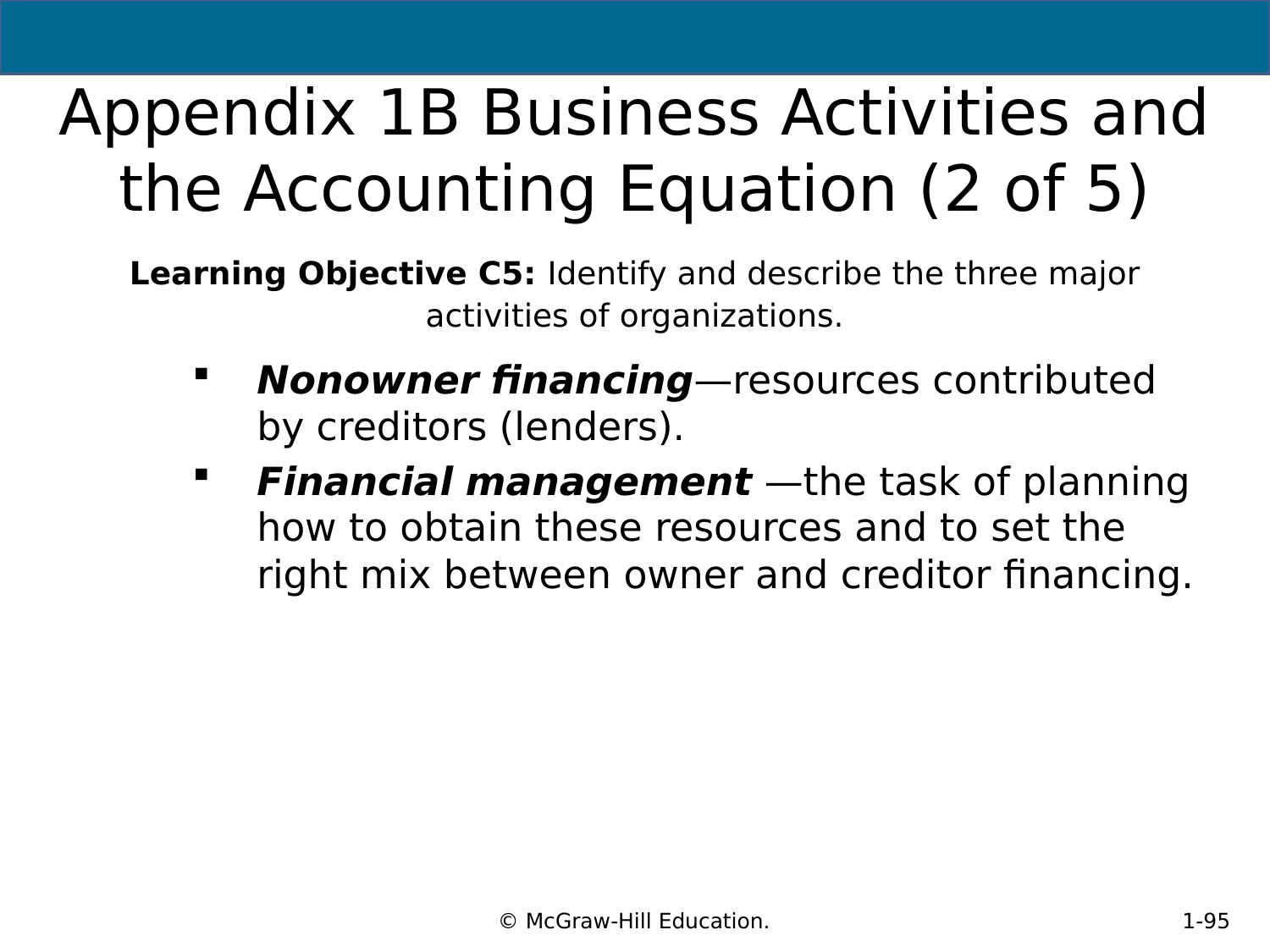

# Appendix 1B Business Activities and the Accounting Equation (2 of 5)
Learning Objective C5: Identify and describe the three major activities of organizations.
Nonowner financing—resources contributed by creditors (lenders).
Financial management —the task of planning how to obtain these resources and to set the right mix between owner and creditor financing.